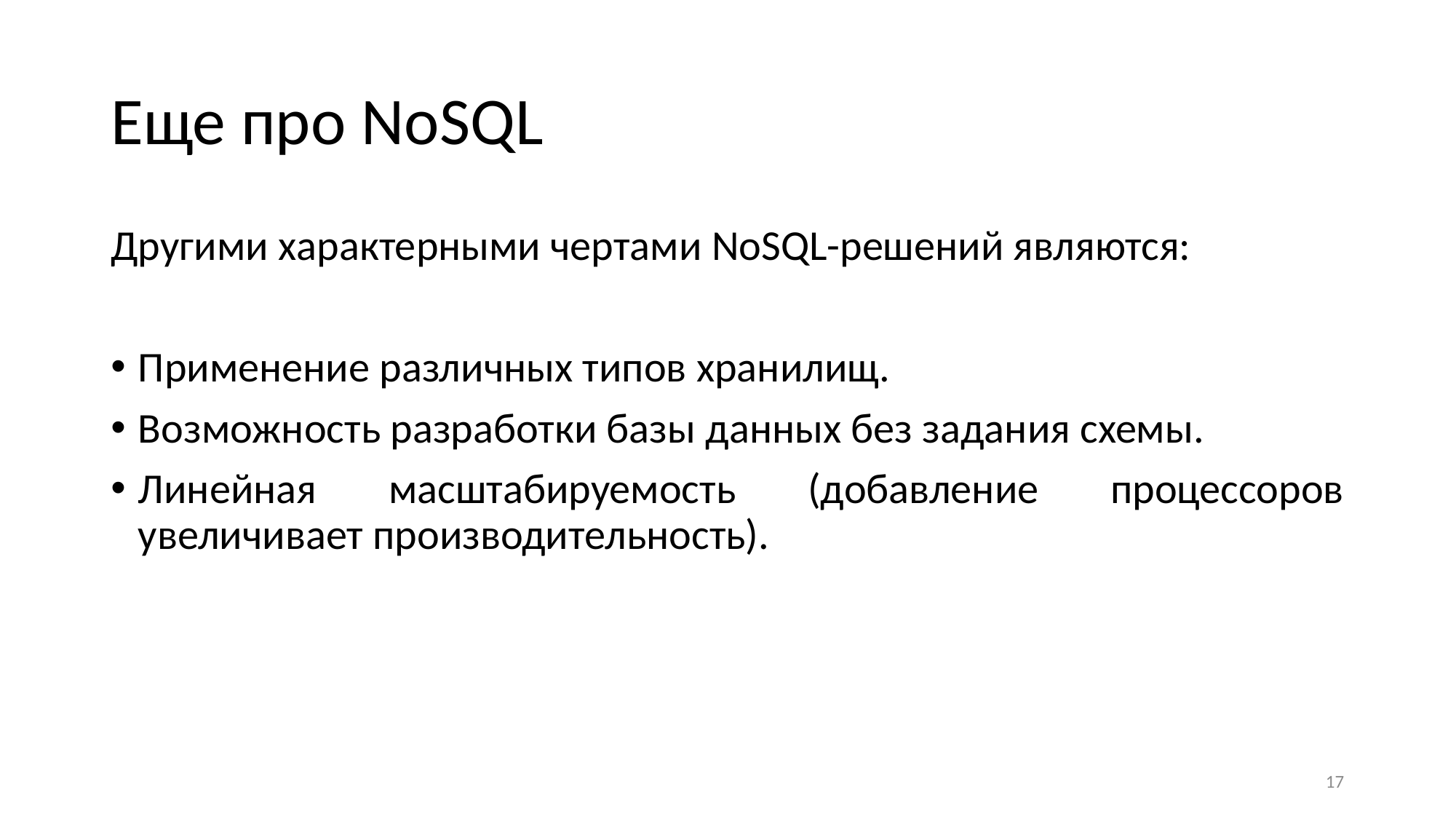

# Еще про NoSQL
Другими характерными чертами NoSQL-решений являются:

Применение различных типов хранилищ.
Возможность разработки базы данных без задания схемы.
Линейная масштабируемость (добавление процессоров увеличивает производительность).

17